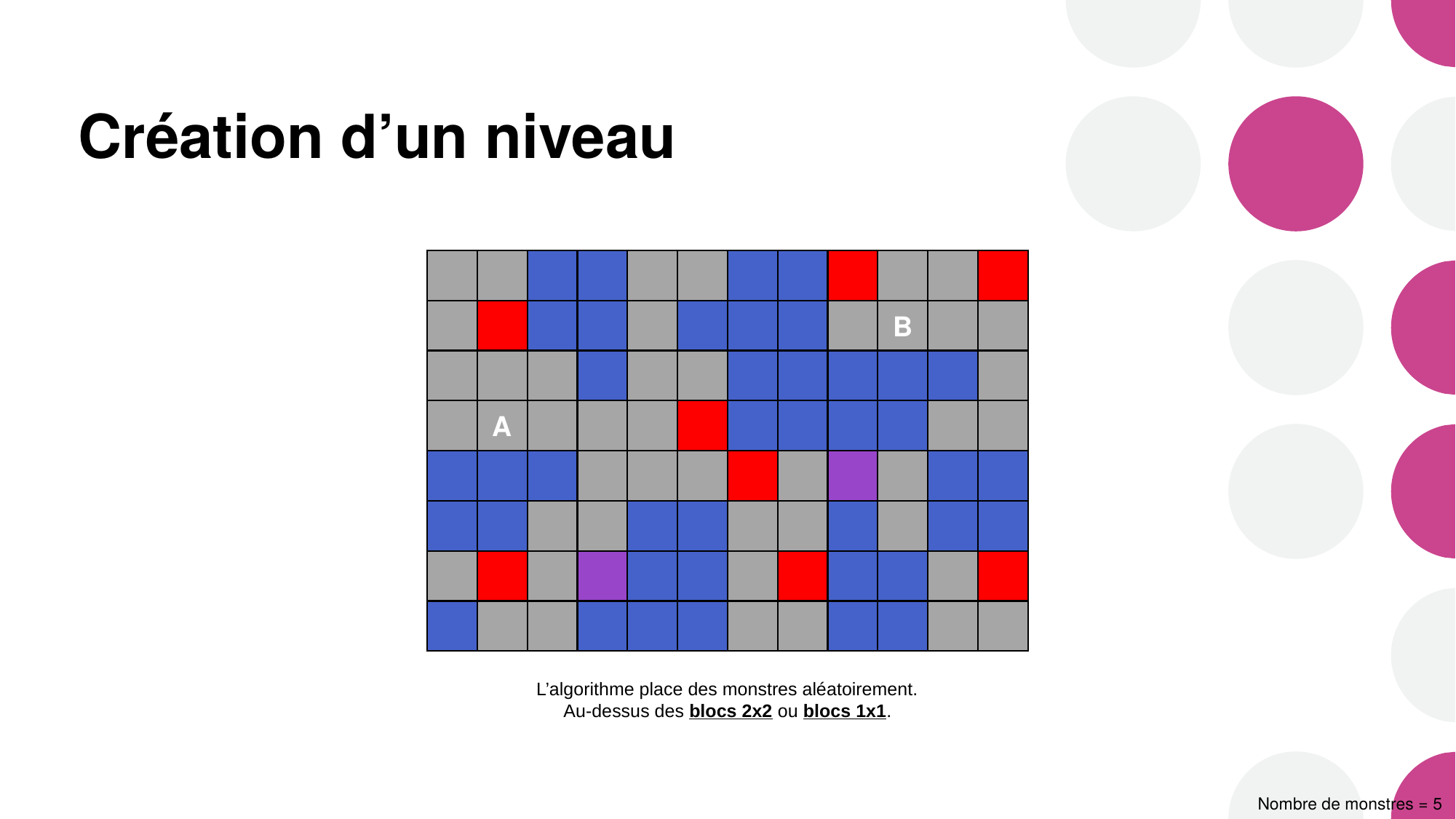

# Création d’un niveau

B

A

L’algorithme place des monstres aléatoirement.
Au-dessus des blocs 2x2 ou blocs 1x1.

Nombre de monstres = 5